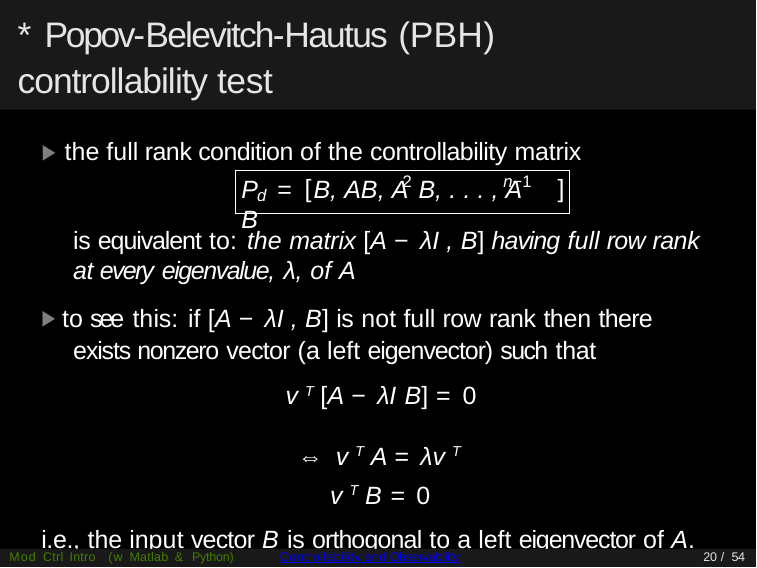

# * Popov-Belevitch-Hautus (PBH) controllability test
▶ the full rank condition of the controllability matrix
2	n−1

[	]
P  =  B, AB, A B, . . . , A	B
d
is equivalent to: the matrix [A − λI , B] having full row rank at every eigenvalue, λ, of A
▶ to see this: if [A − λI , B] is not full row rank then there exists nonzero vector (a left eigenvector) such that
v T [A − λI B] = 0

⇔ v T A = λv T
v T B = 0
i.e., the input vector B is orthogonal to a left eigenvector of A.
Mod Ctrl Intro (w Matlab & Python)
Controllability and Observability
20 / 54